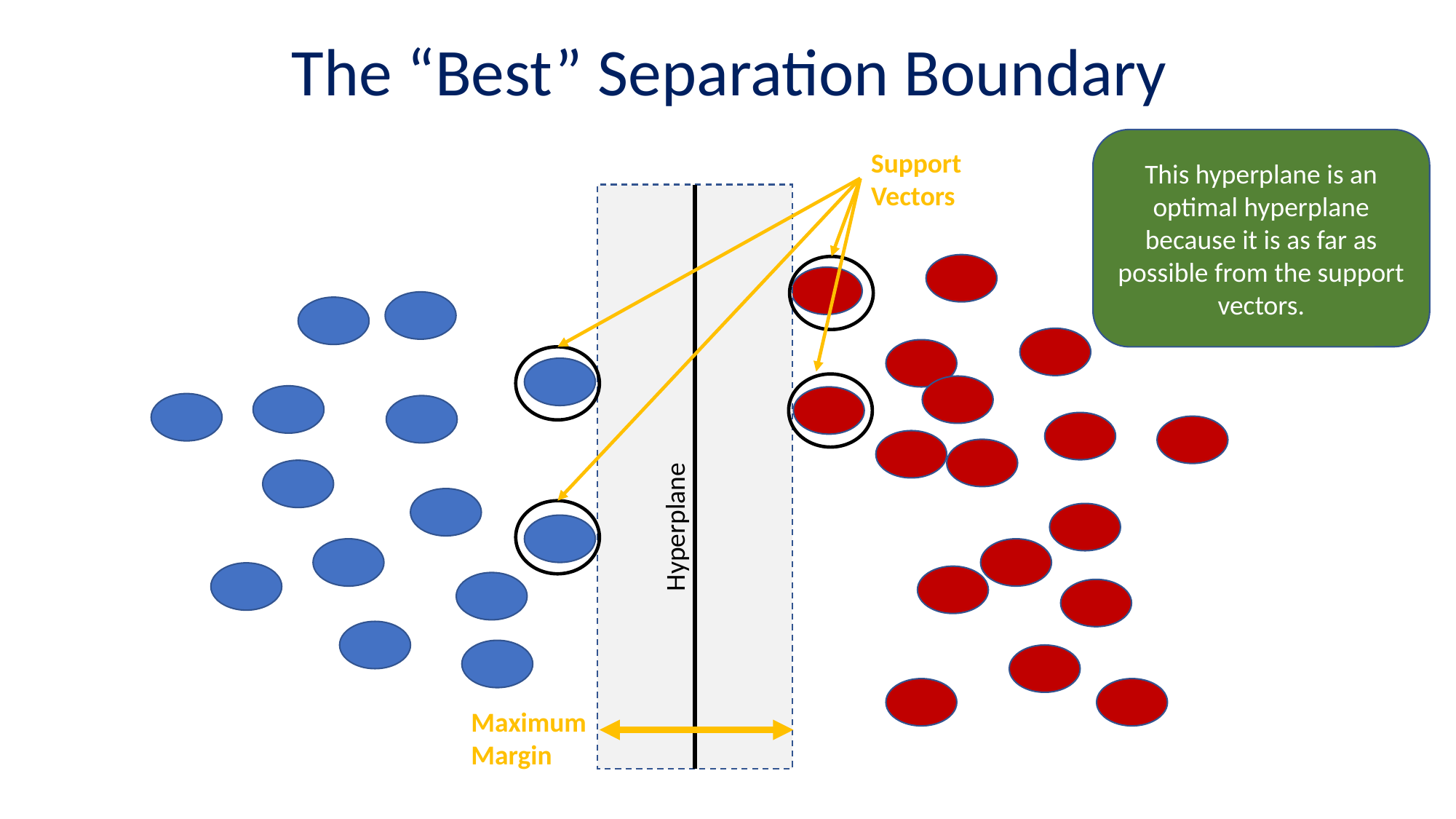

# The “Best” Separation Boundary
This hyperplane is an optimal hyperplane because it is as far as possible from the support vectors.
Support Vectors

Hyperplane

Maximum Margin